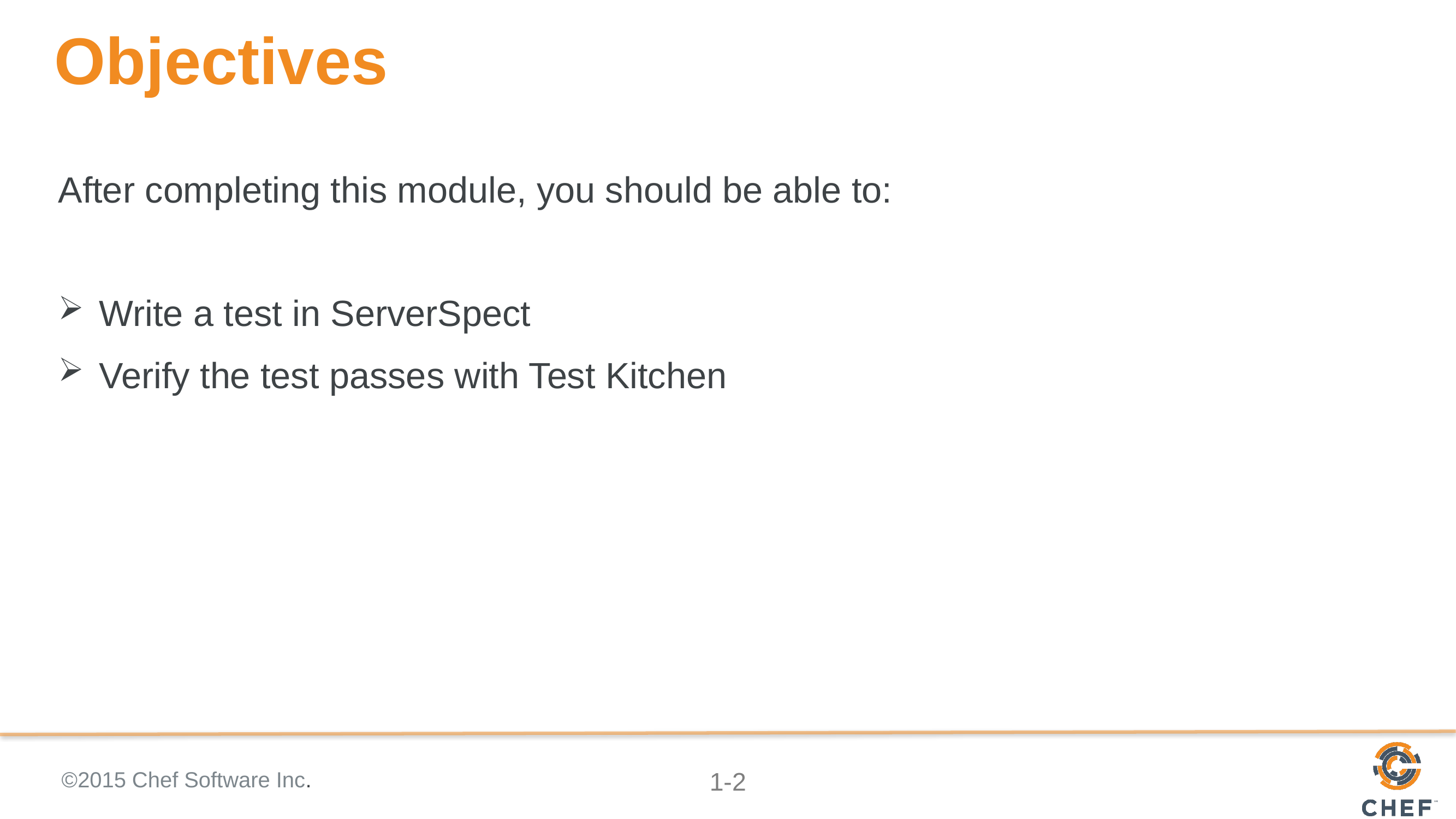

# Objectives
After completing this module, you should be able to:

Write a test in ServerSpect
Verify the test passes with Test Kitchen